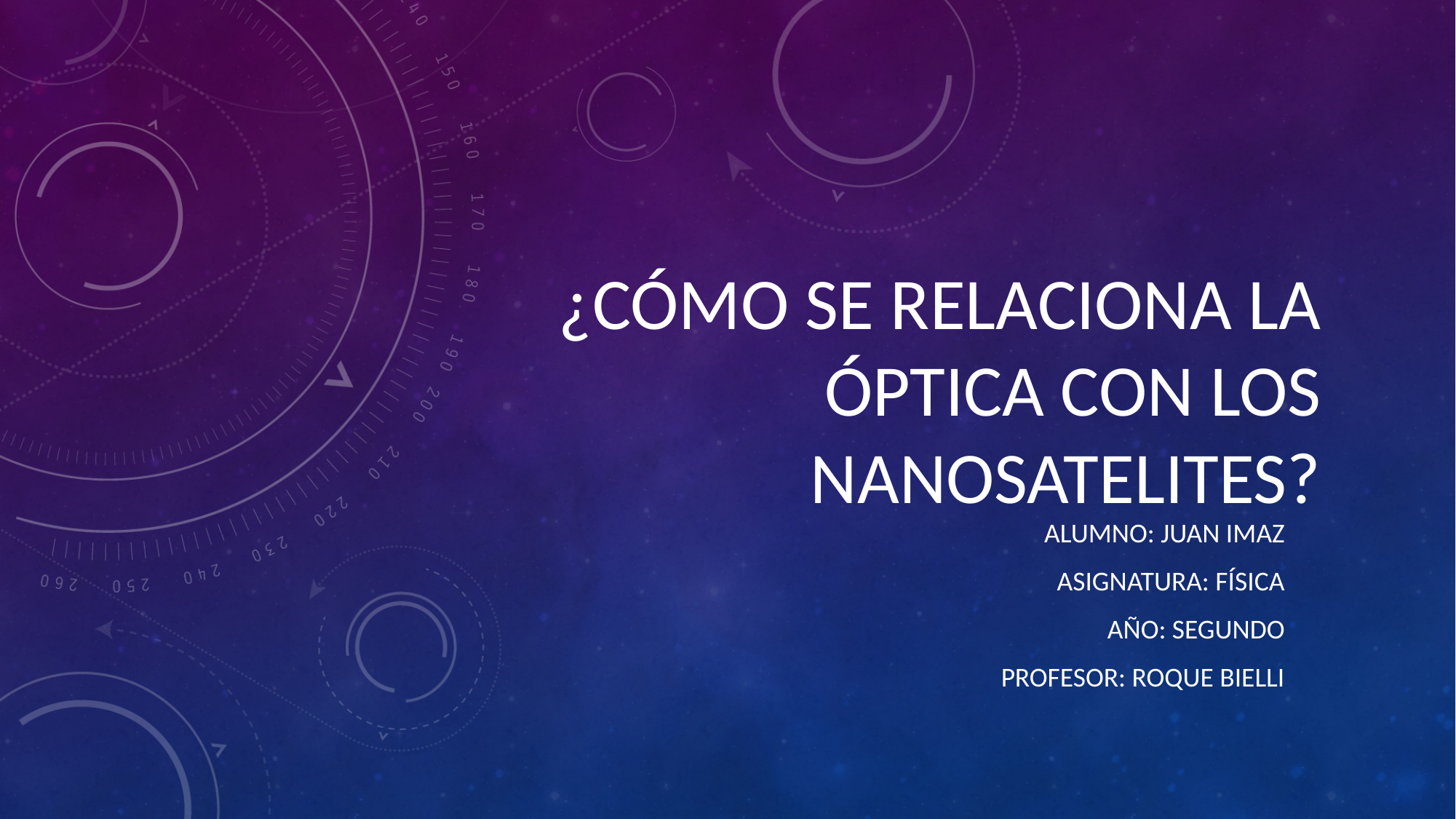

# ¿Cómo se relaciona la Óptica con los nanosatelites?
Alumno: Juan Imaz
Asignatura: Física
Año: Segundo
Profesor: Roque Bielli